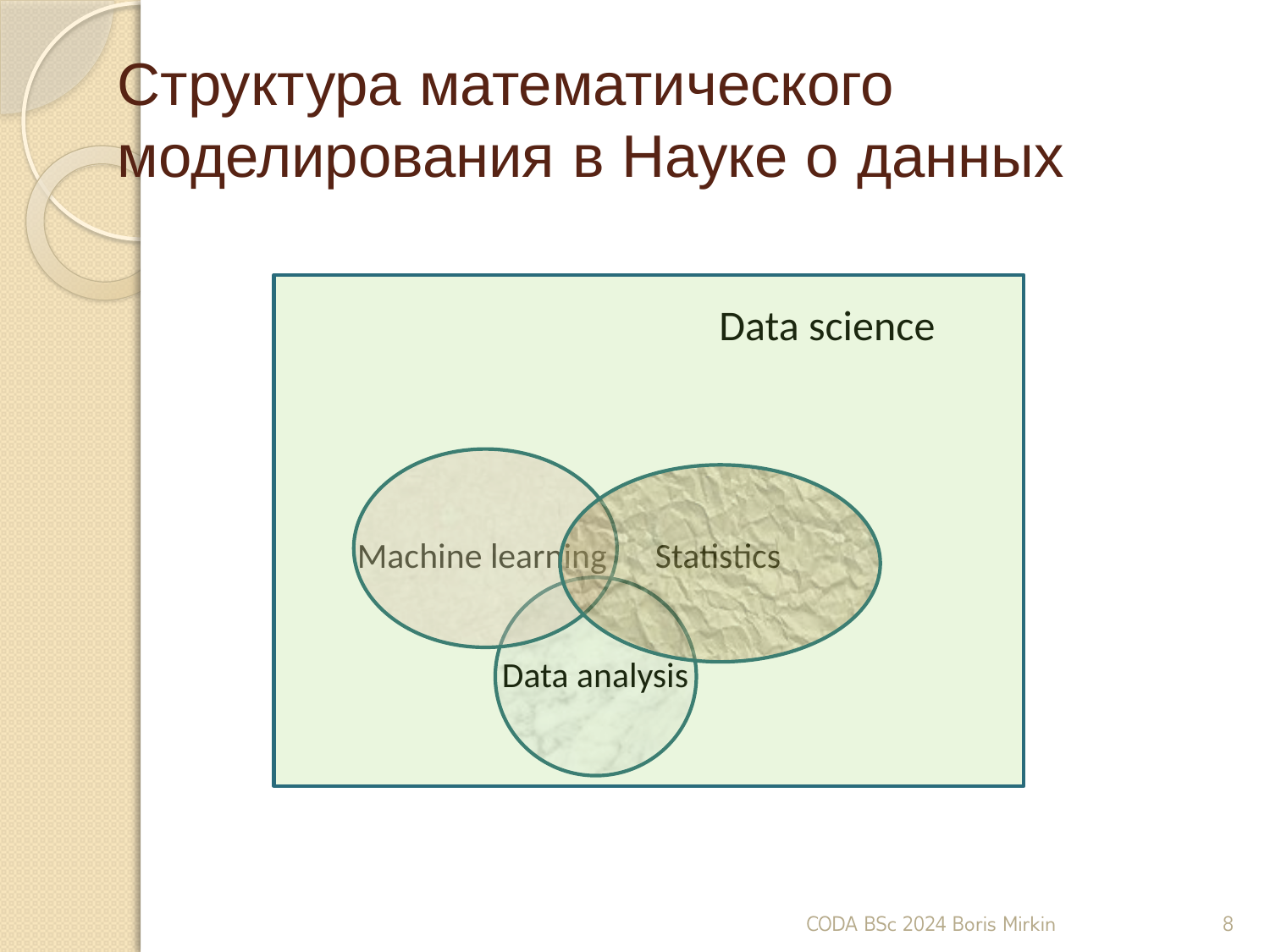

# Структура математического моделирования в Науке о данных

                                      Data science

Machine learning      Statistics

                  Data analysis

Text
CODA BSc 2024 Boris Mirkin
8